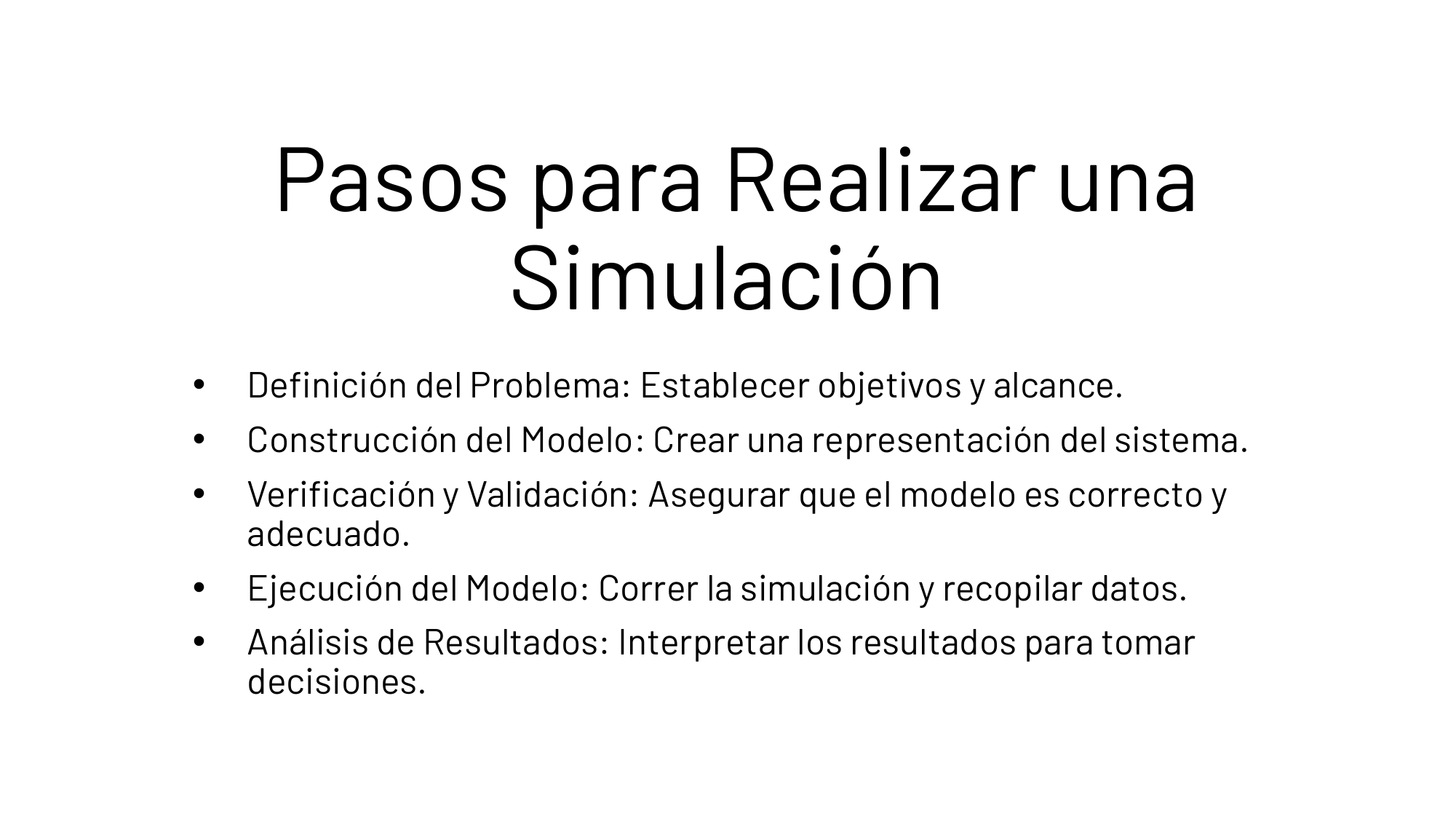

# Pasos para Realizar una Simulación
Definición del Problema: Establecer objetivos y alcance.
Construcción del Modelo: Crear una representación del sistema.
Verificación y Validación: Asegurar que el modelo es correcto y adecuado.
Ejecución del Modelo: Correr la simulación y recopilar datos.
Análisis de Resultados: Interpretar los resultados para tomar decisiones.